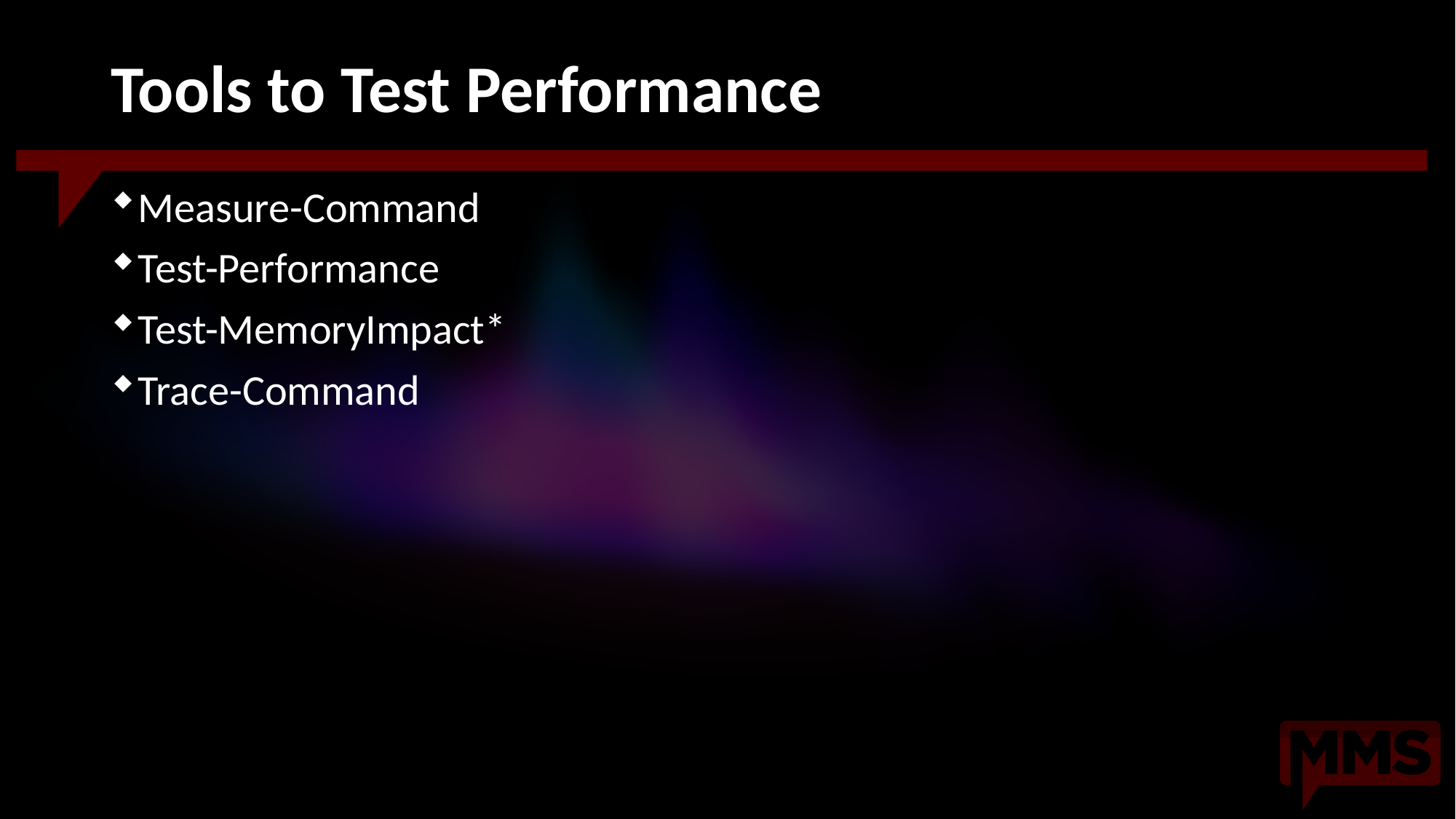

# Tools to Test Performance
Measure-Command
Test-Performance
Test-MemoryImpact*
Trace-Command